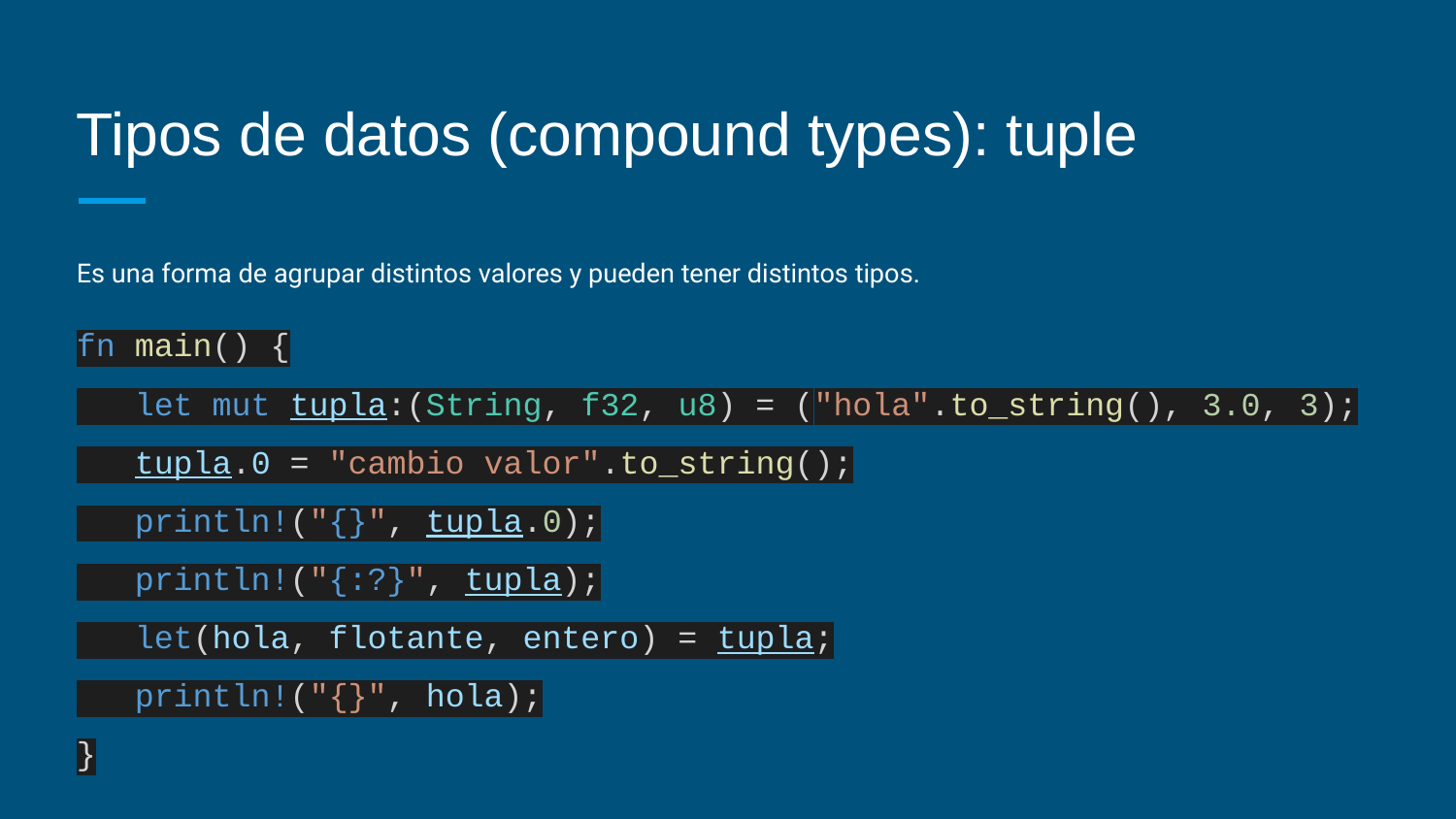

# Tipos de datos (compound types): tuple
Es una forma de agrupar distintos valores y pueden tener distintos tipos.
fn main() {
   let mut tupla:(String, f32, u8) = ("hola".to_string(), 3.0, 3);
   tupla.0 = "cambio valor".to_string();
   println!("{}", tupla.0);
   println!("{:?}", tupla);
   let(hola, flotante, entero) = tupla;
   println!("{}", hola);
}